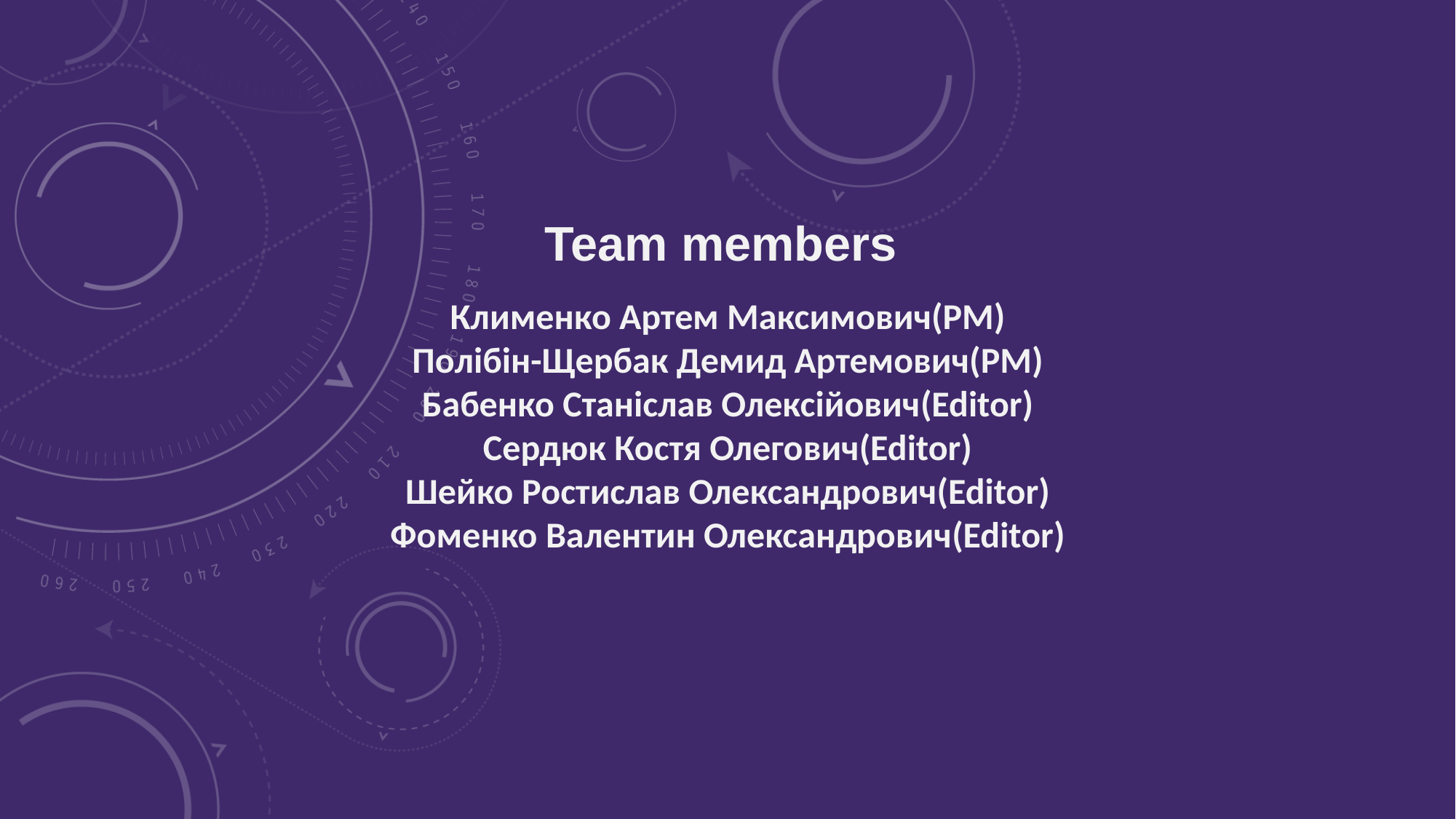

Team members
Клименко Артем Максимович(PM)
Полібін-Щербак Демид Артемович(PM)
Бабенко Станіслав Олексійович(Editor)
Сердюк Костя Олегович(Editor)
Шейко Ростислав Олександрович(Editor)
Фоменко Валентин Олександрович(Editor)